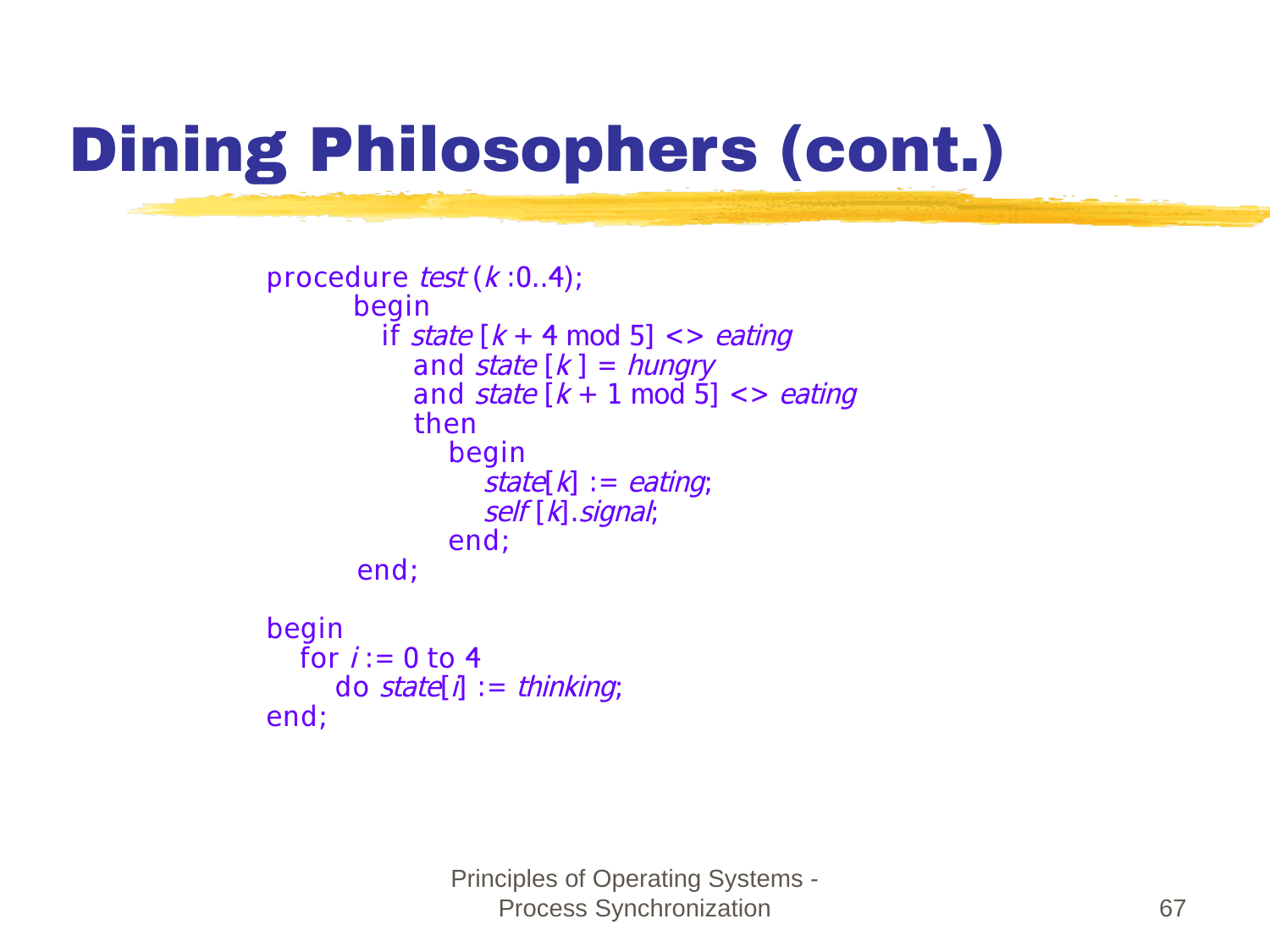

# Dining Philosophers (cont.)
procedure test (k :0..4);
          begin
              if state [k + 4 mod 5] <> eating
                 and state [k ] = hungry
                 and state [k + 1 mod 5] <> eating
                 then
                     begin
                         state[k] := eating;
                         self [k].signal;
                     end;
           end;

begin
    for i := 0 to 4
        do state[i] := thinking;
end;

Principles of Operating Systems - Process Synchronization
67